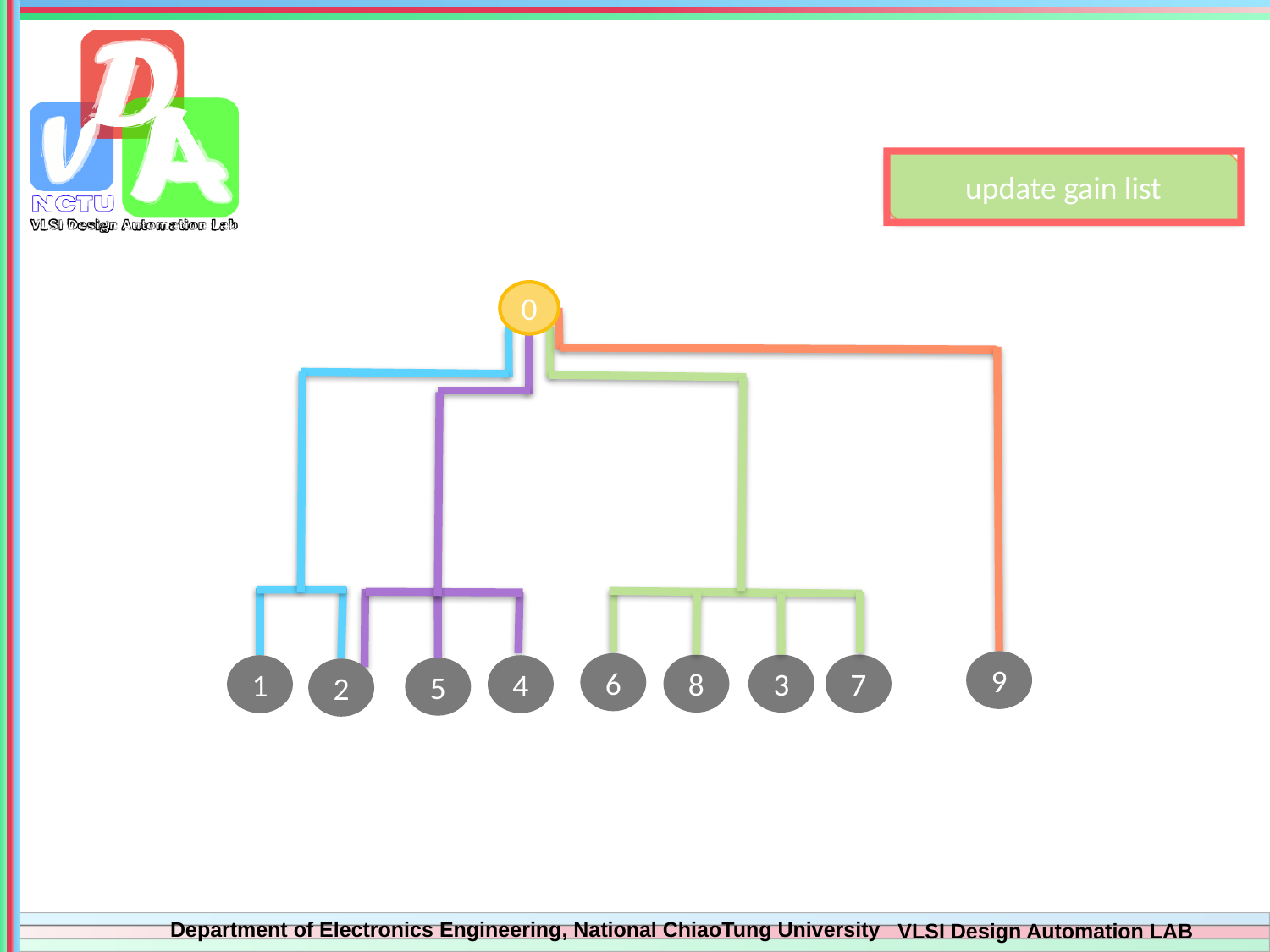

update gain list

0

9
6
8
3
7
1
4
5
2